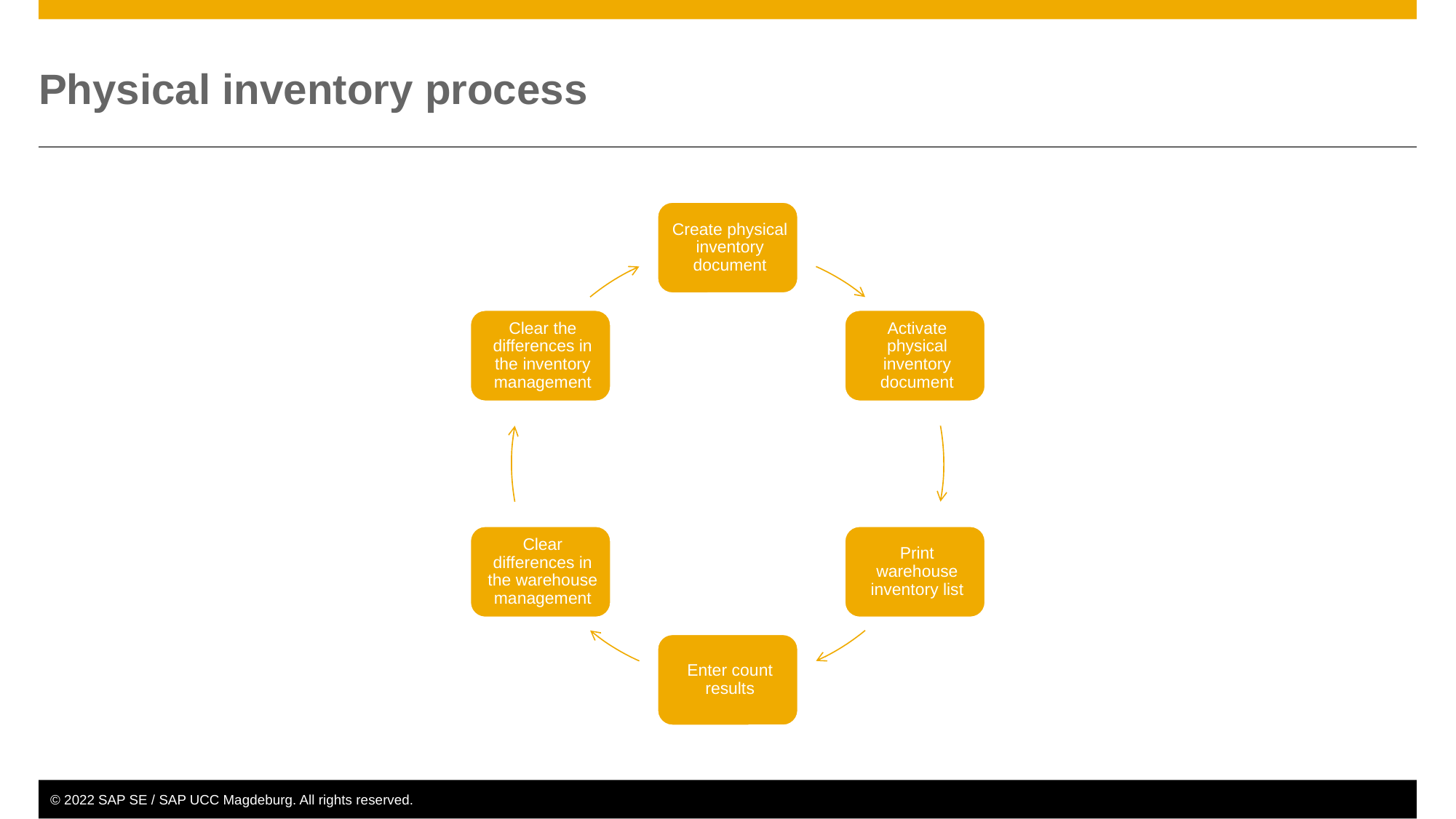

# Physical inventory process
Create physical inventory document
Activate physical inventory document
Print warehouse inventory list
Enter count results
Clear differences in the warehouse management
Clear the differences in the inventory management